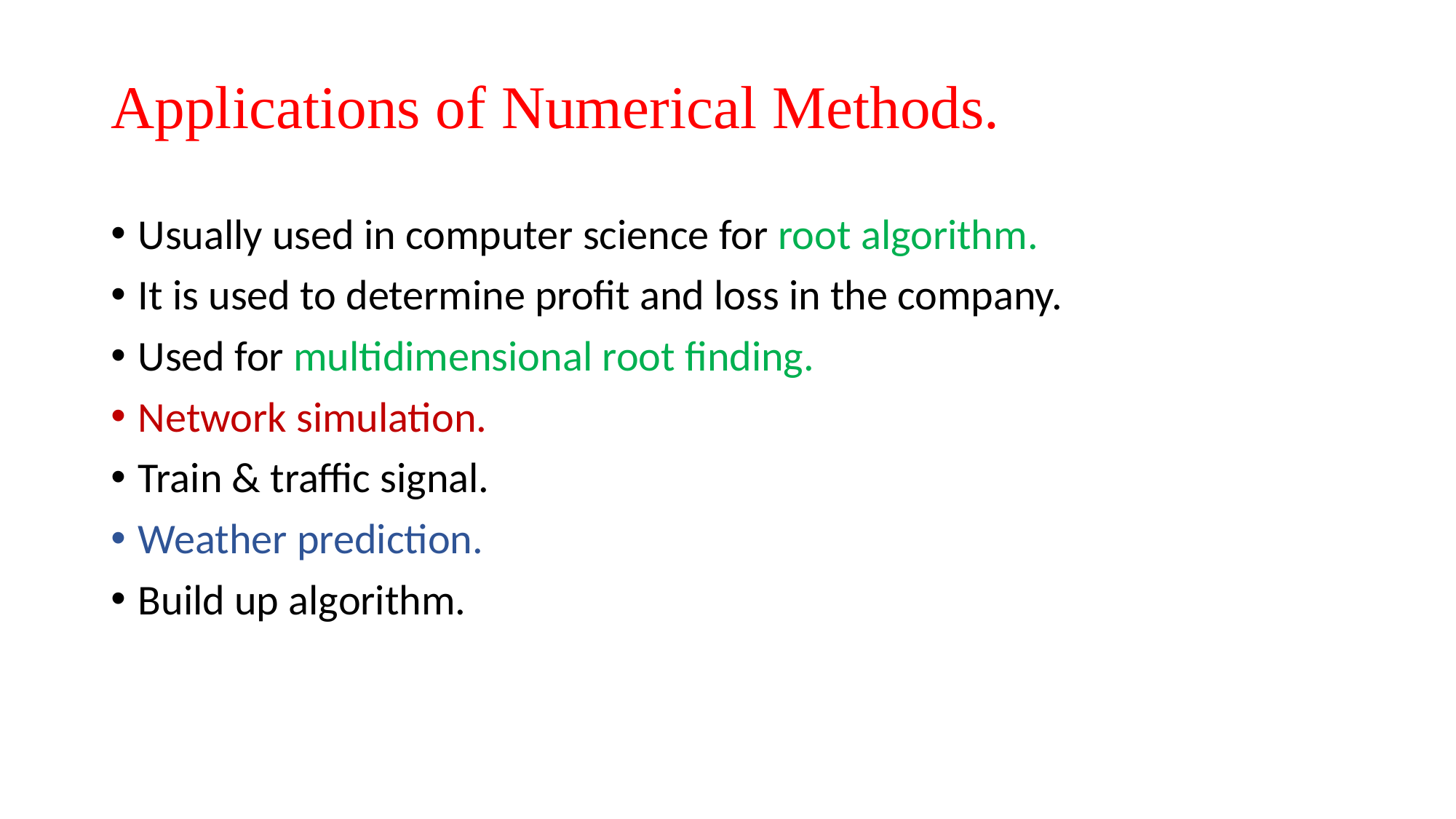

# Applications of Numerical Methods.
Usually used in computer science for root algorithm.
It is used to determine profit and loss in the company.
Used for multidimensional root finding.
Network simulation.
Train & traffic signal.
Weather prediction.
Build up algorithm.